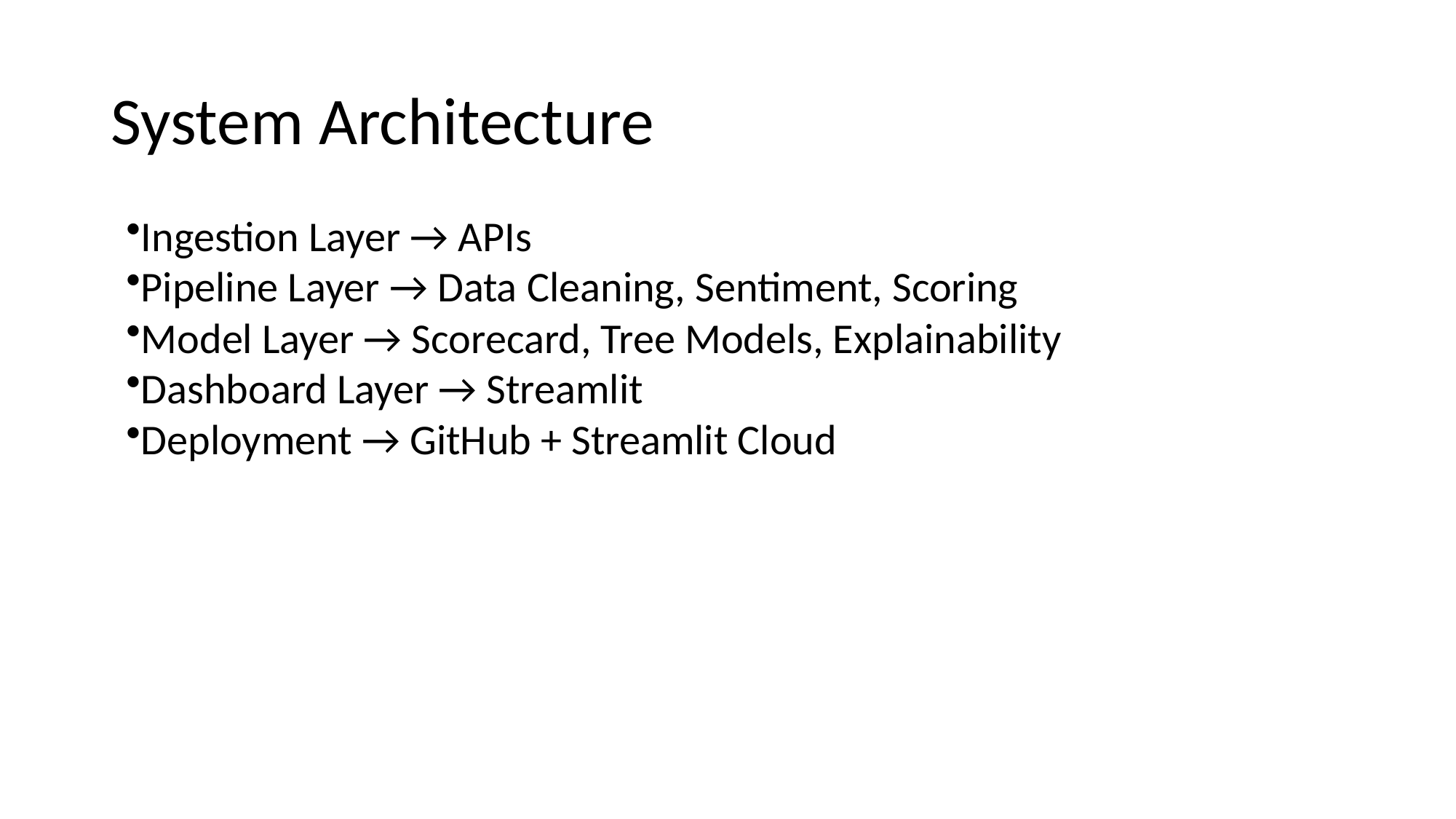

# System Architecture
Ingestion Layer → APIs
Pipeline Layer → Data Cleaning, Sentiment, Scoring
Model Layer → Scorecard, Tree Models, Explainability
Dashboard Layer → Streamlit
Deployment → GitHub + Streamlit Cloud